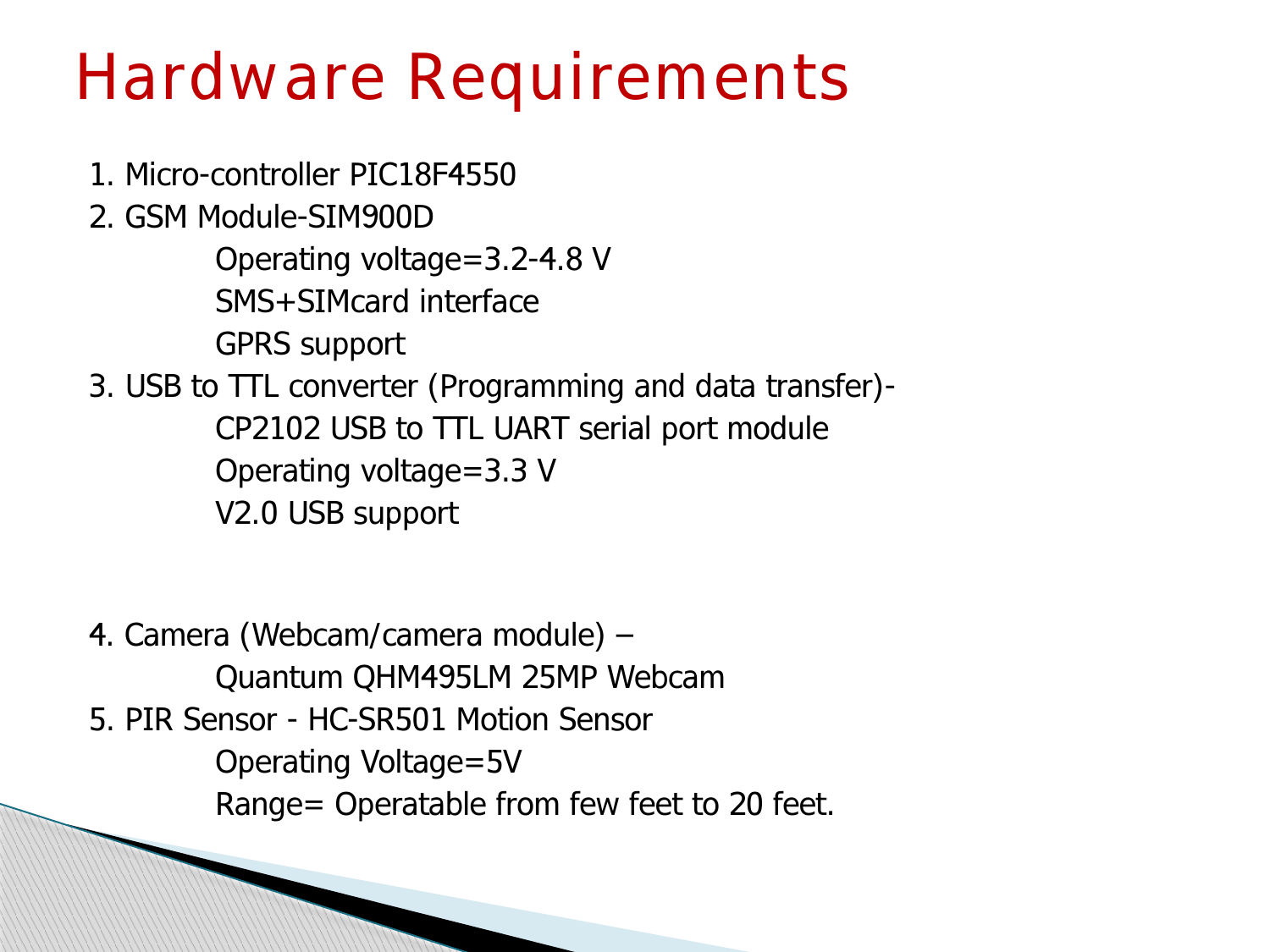

# Hardware Requirements
1. Micro-controller PIC18F4550
2. GSM Module-SIM900D
             Operating voltage=3.2-4.8 V
             SMS+SIMcard interface
             GPRS support
3. USB to TTL converter (Programming and data transfer)-
             CP2102 USB to TTL UART serial port module
             Operating voltage=3.3 V
             V2.0 USB support

4. Camera (Webcam/camera module) –
             Quantum QHM495LM 25MP Webcam
5. PIR Sensor - HC-SR501 Motion Sensor
             Operating Voltage=5V
             Range= Operatable from few feet to 20 feet.